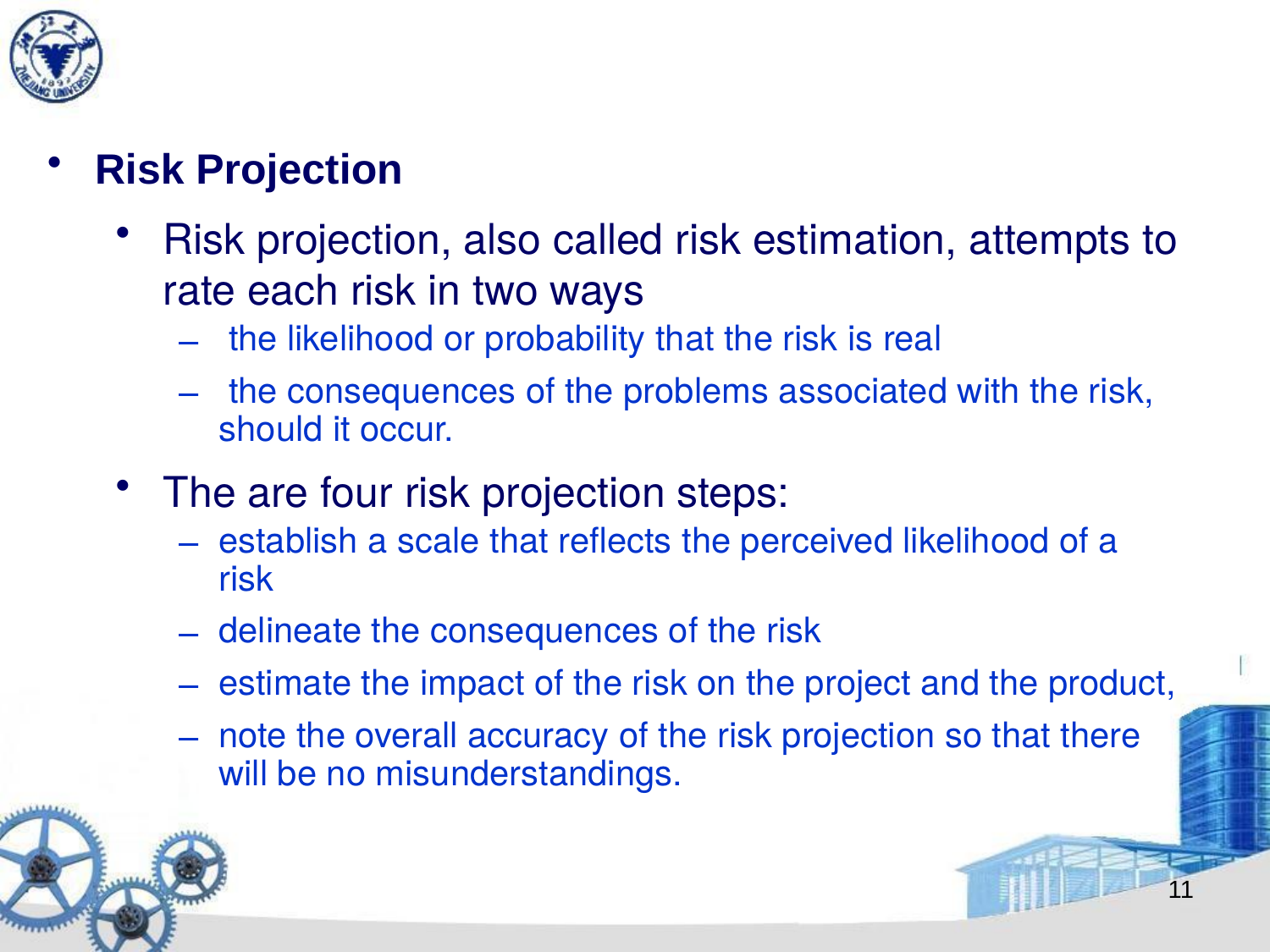

Risk Projection
Risk projection, also called risk estimation, attempts to rate each risk in two ways
 the likelihood or probability that the risk is real
 the consequences of the problems associated with the risk, should it occur.
The are four risk projection steps:
establish a scale that reflects the perceived likelihood of a risk
delineate the consequences of the risk
estimate the impact of the risk on the project and the product,
note the overall accuracy of the risk projection so that there will be no misunderstandings.
11